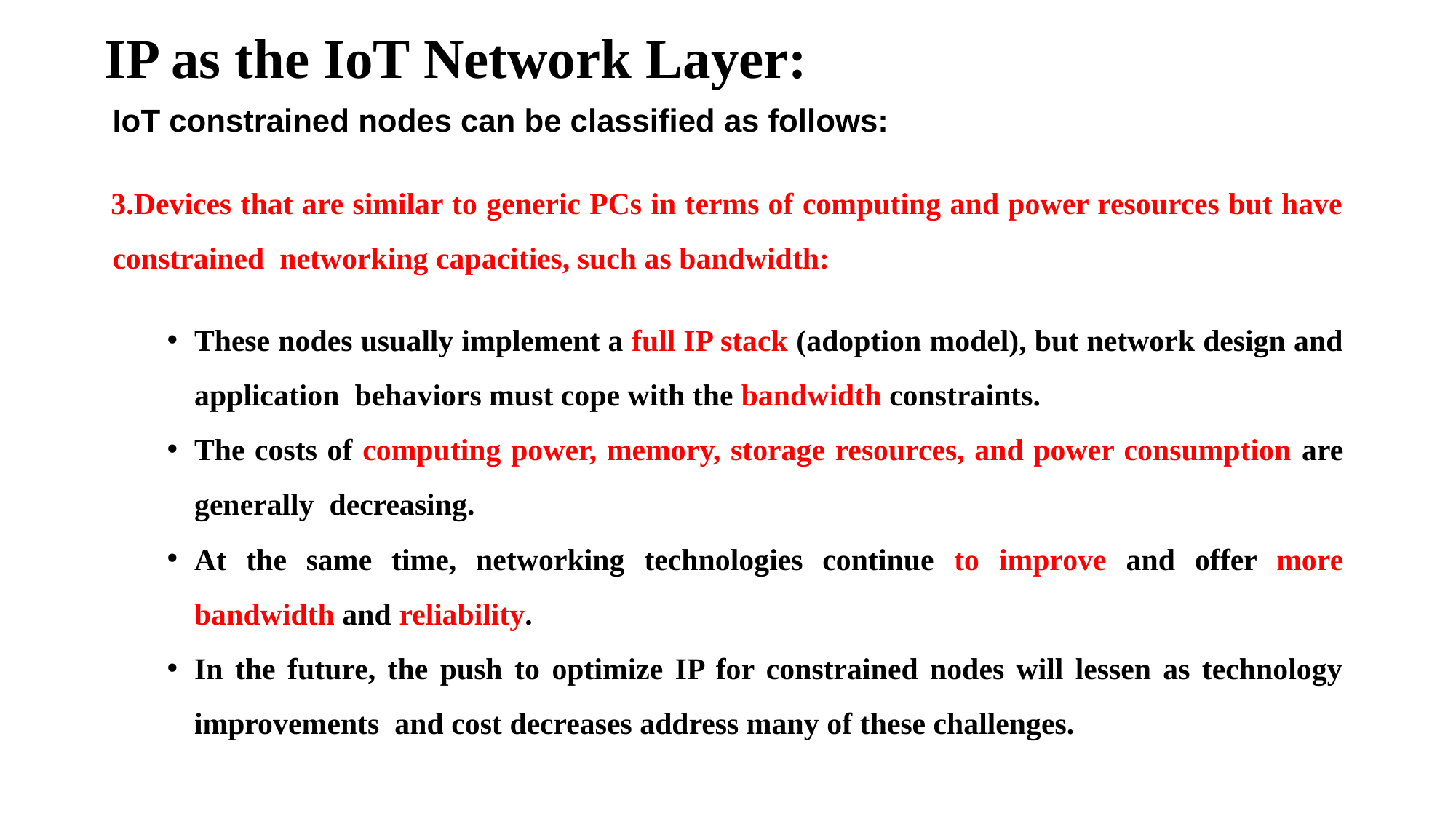

# IP as the IoT Network Layer:
IoT constrained nodes can be classified as follows:
Devices that are similar to generic PCs in terms of computing and power resources but have constrained  networking capacities, such as bandwidth:
These nodes usually implement a full IP stack (adoption model), but network design and application  behaviors must cope with the bandwidth constraints.
The costs of computing power, memory, storage resources, and power consumption are generally  decreasing.
At the same time, networking technologies continue to improve and offer more bandwidth and reliability.
In the future, the push to optimize IP for constrained nodes will lessen as technology improvements  and cost decreases address many of these challenges.